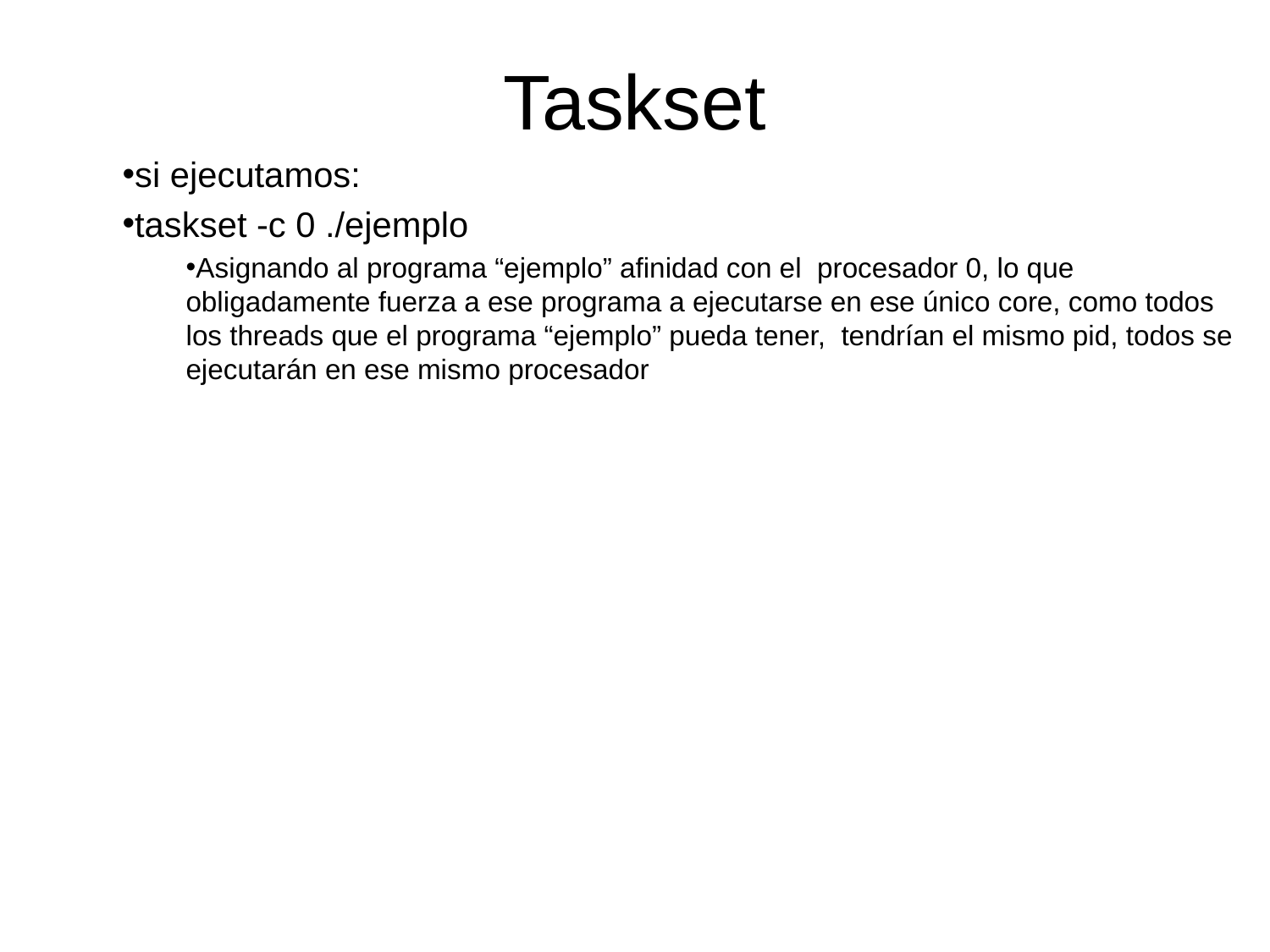

# Taskset
si ejecutamos:
taskset -c 0 ./ejemplo
Asignando al programa “ejemplo” afinidad con el  procesador 0, lo que obligadamente fuerza a ese programa a ejecutarse en ese único core, como todos los threads que el programa “ejemplo” pueda tener,  tendrían el mismo pid, todos se ejecutarán en ese mismo procesador